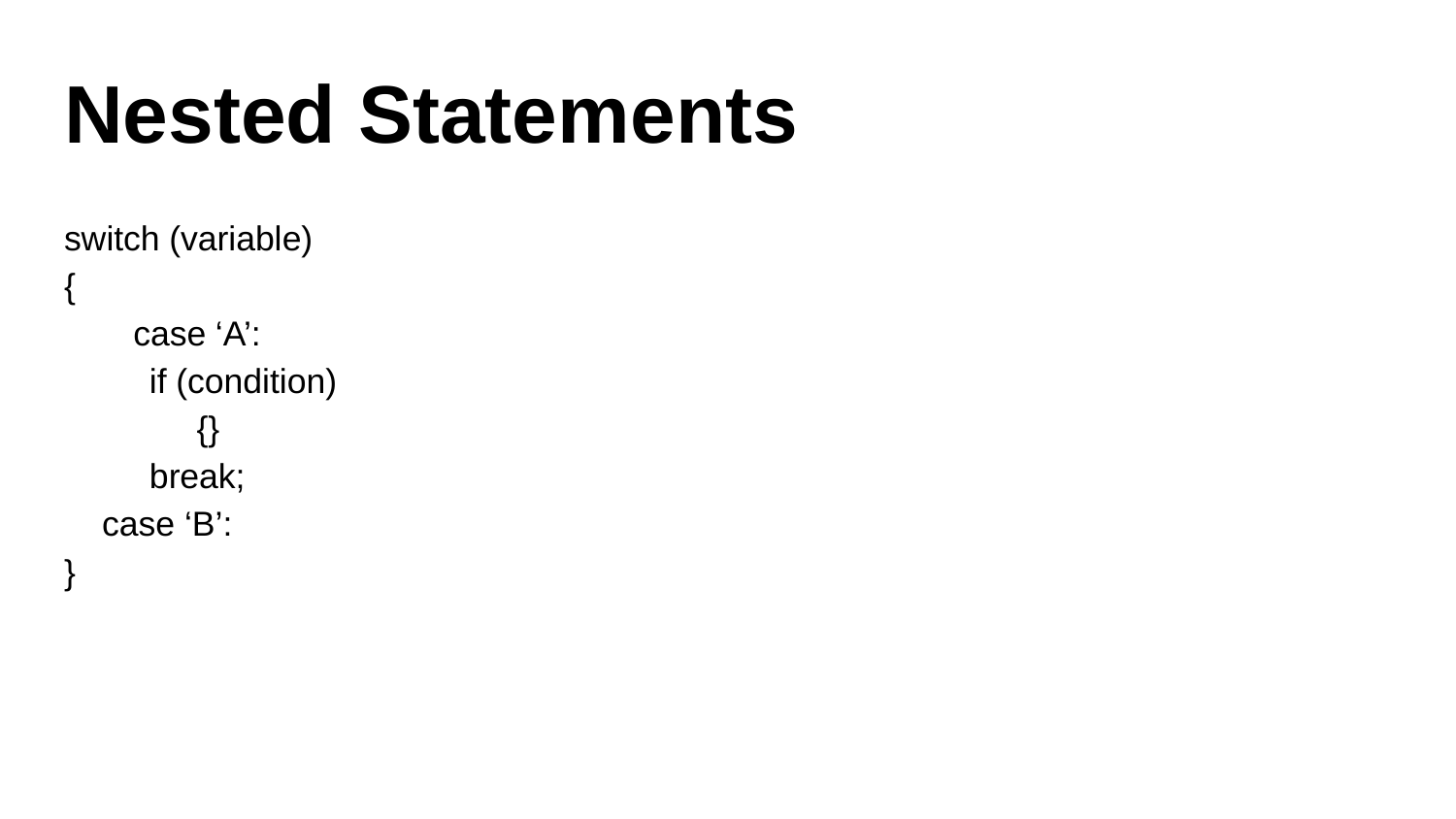

# Nested Statements
switch (variable)
{
case ‘A’:
         if (condition)
              {}
         break;
    case ‘B’:
}